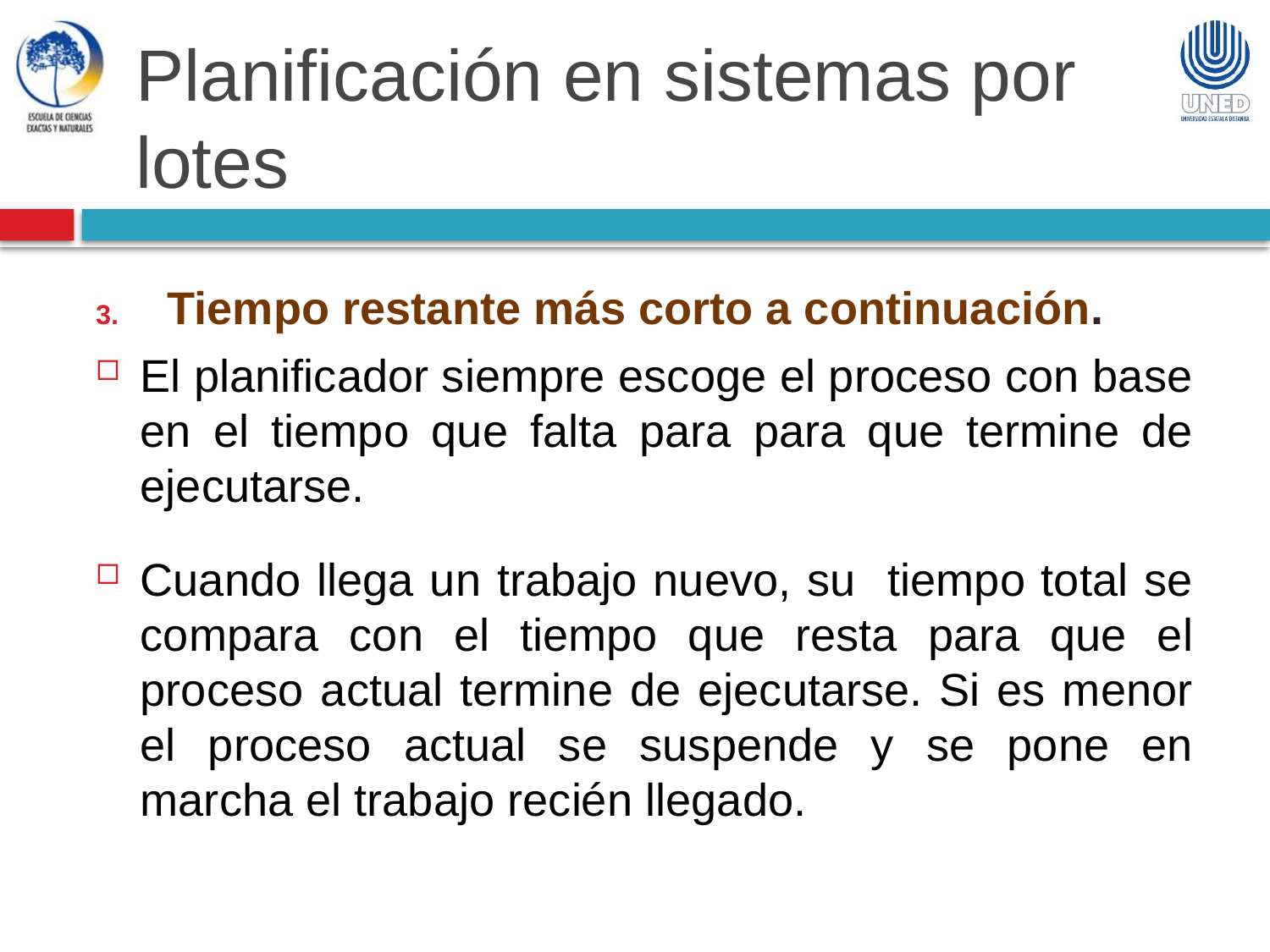

Planificación en sistemas por lotes
Tiempo restante más corto a continuación.
El planificador siempre escoge el proceso con base en el tiempo que falta para para que termine de ejecutarse.

Cuando llega un trabajo nuevo, su  tiempo total se compara con el tiempo que resta para que el proceso actual termine de ejecutarse. Si es menor el proceso actual se suspende y se pone en marcha el trabajo recién llegado.